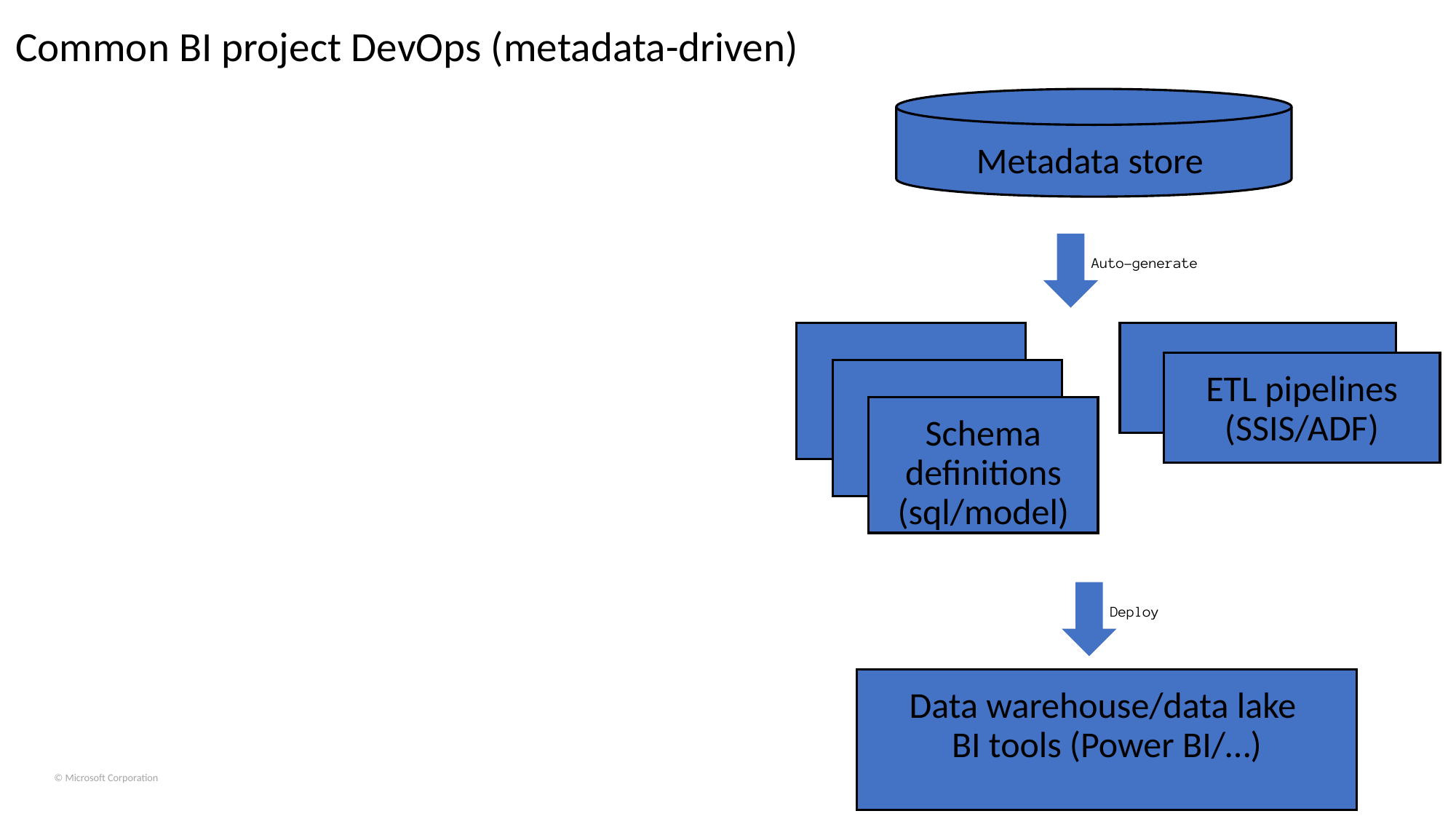

# Common BI project DevOps (metadata-driven)
Metadata store

Auto-generate

Schema definitions (sql/model)

ETL pipelines (SSIS/ADF)

Deploy
Data warehouse/data lake
BI tools (Power BI/…)
© Microsoft Corporation                                                                                  								                      Dynamics 365